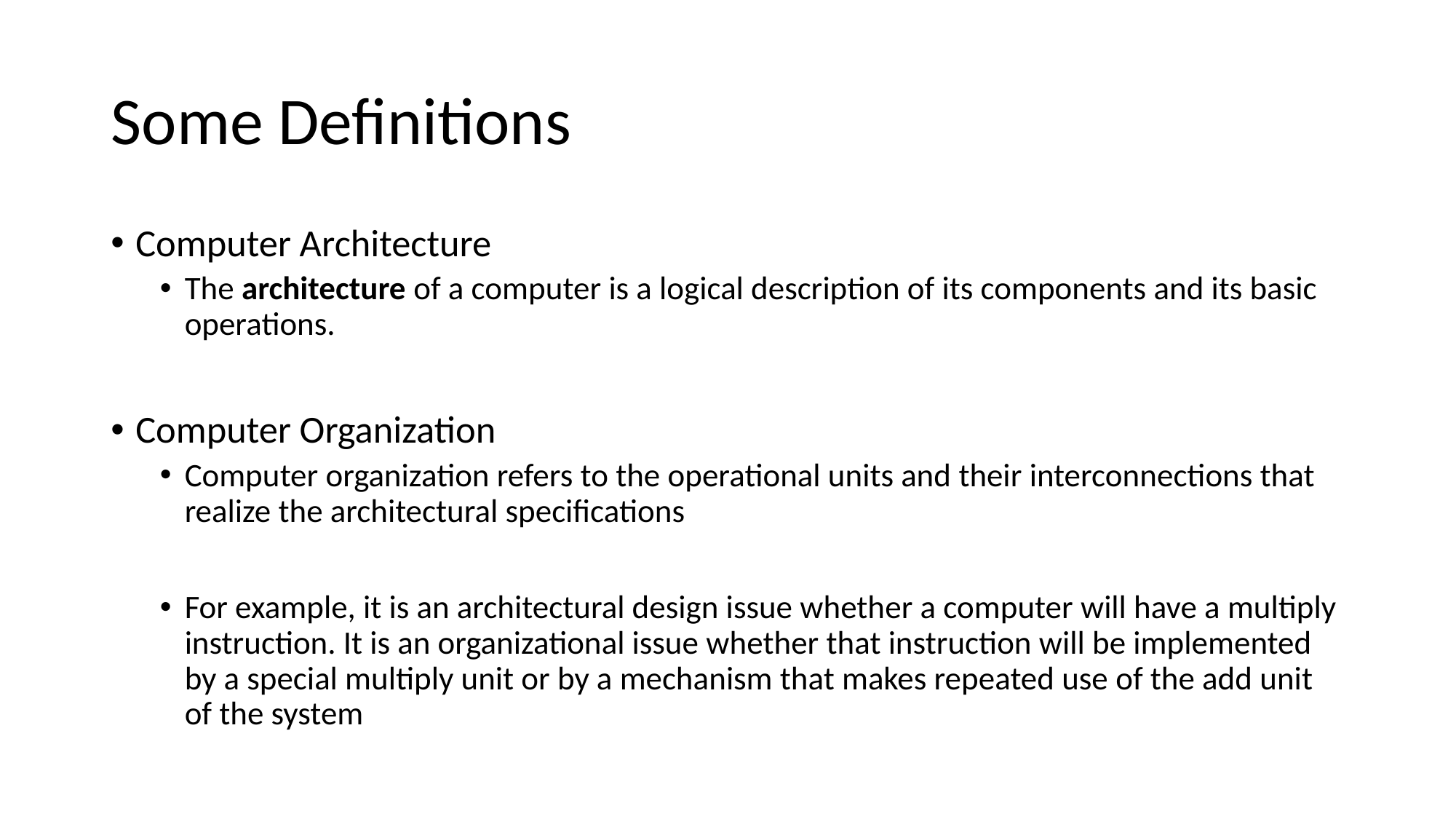

# Some Definitions
Computer Architecture
The architecture of a computer is a logical description of its components and its basic operations.

Computer Organization
Computer organization refers to the operational units and their interconnections that realize the architectural specifications

For example, it is an architectural design issue whether a computer will have a multiply instruction. It is an organizational issue whether that instruction will be implemented by a special multiply unit or by a mechanism that makes repeated use of the add unit of the system